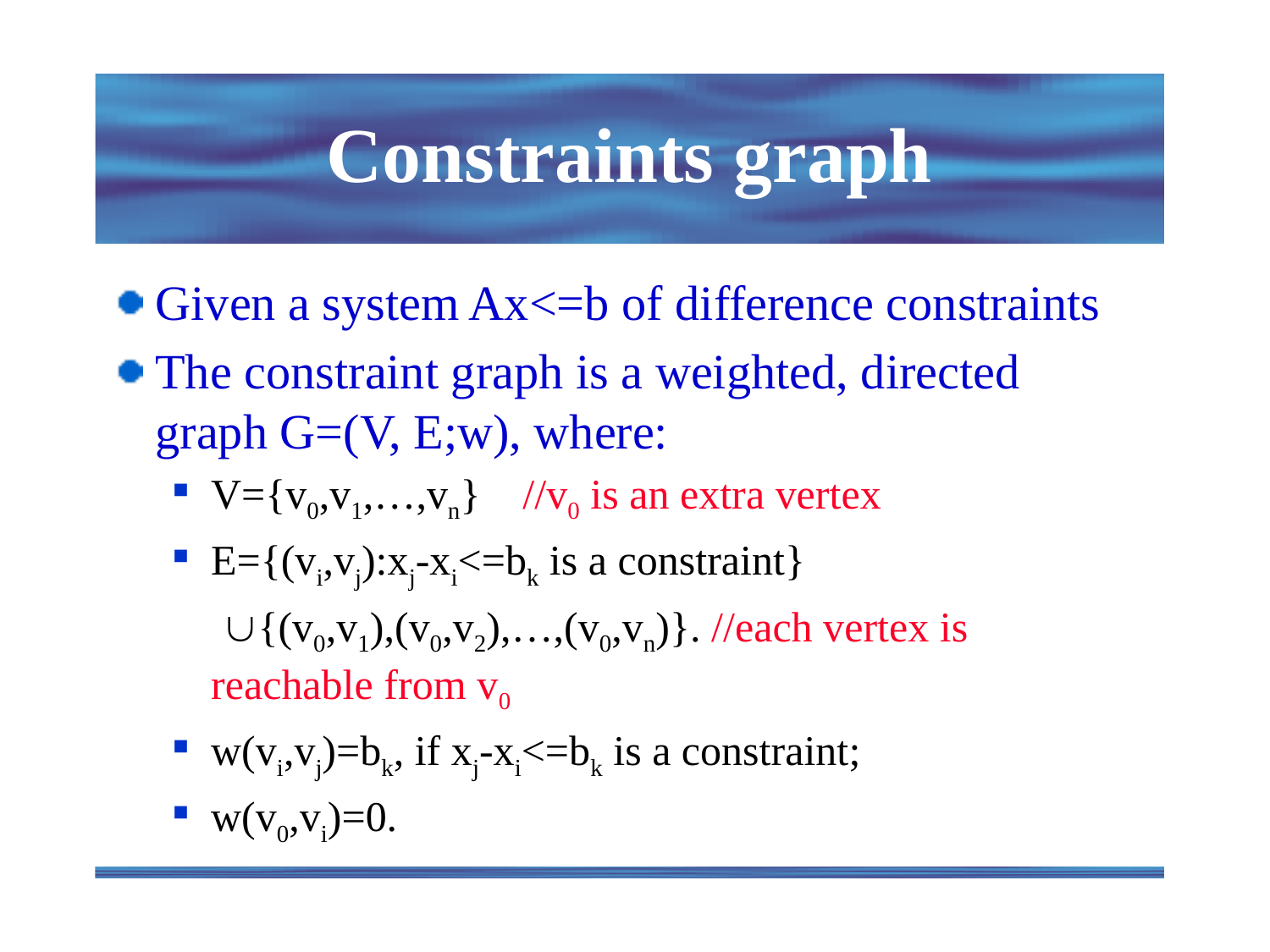

# Constraints graph
Given a system Ax<=b of difference constraints
The constraint graph is a weighted, directed graph G=(V, E;w), where:
V={v0,v1,…,vn}    //v0 is an extra vertex
E={(vi,vj):xj-xi<=bk is a constraint}
     ∪{(v0,v1),(v0,v2),…,(v0,vn)}. //each vertex is reachable from v0
w(vi,vj)=bk, if xj-xi<=bk is a constraint;
w(v0,vi)=0.